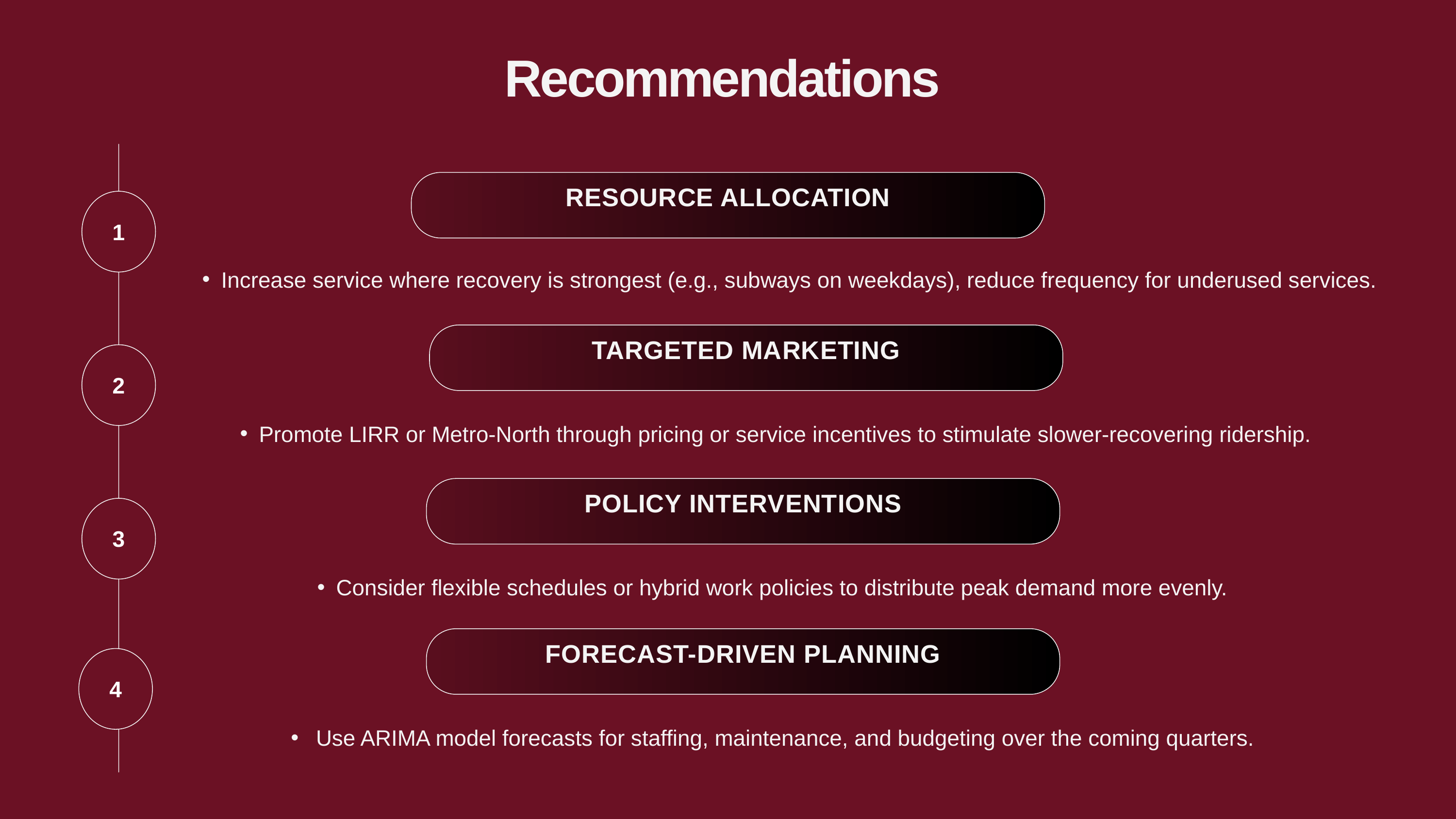

Recommendations

RESOURCE ALLOCATION

1
Increase service where recovery is strongest (e.g., subways on weekdays), reduce frequency for underused services.

TARGETED MARKETING

2
Promote LIRR or Metro-North through pricing or service incentives to stimulate slower-recovering ridership.

POLICY INTERVENTIONS

3
Consider flexible schedules or hybrid work policies to distribute peak demand more evenly.

FORECAST-DRIVEN PLANNING

4
 Use ARIMA model forecasts for staffing, maintenance, and budgeting over the coming quarters.